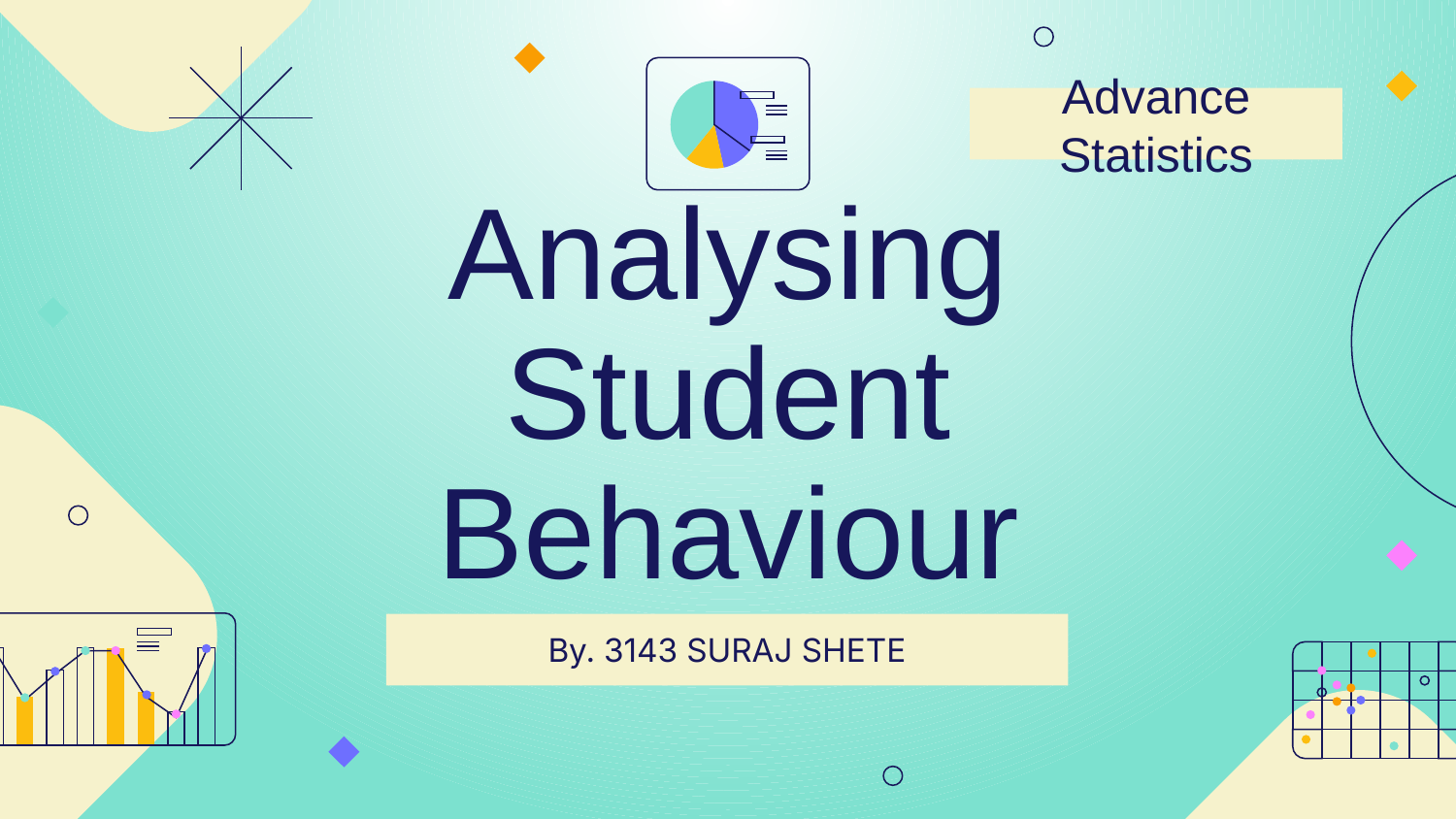

Advance Statistics
# Analysing Student Behaviour

By. 3143 SURAJ SHETE